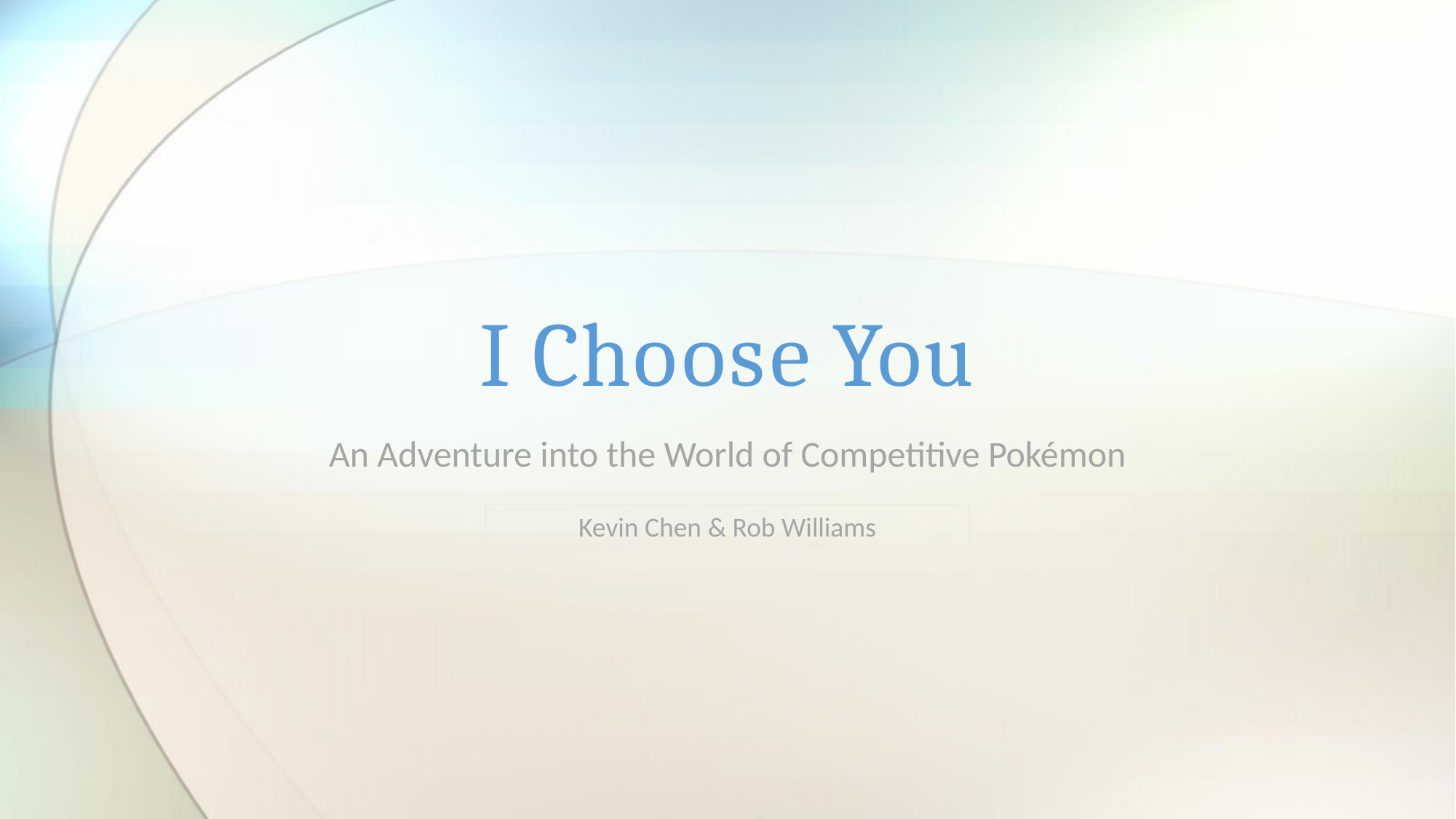

# I Choose You
An Adventure into the World of Competitive Pokémon
Kevin Chen & Rob Williams